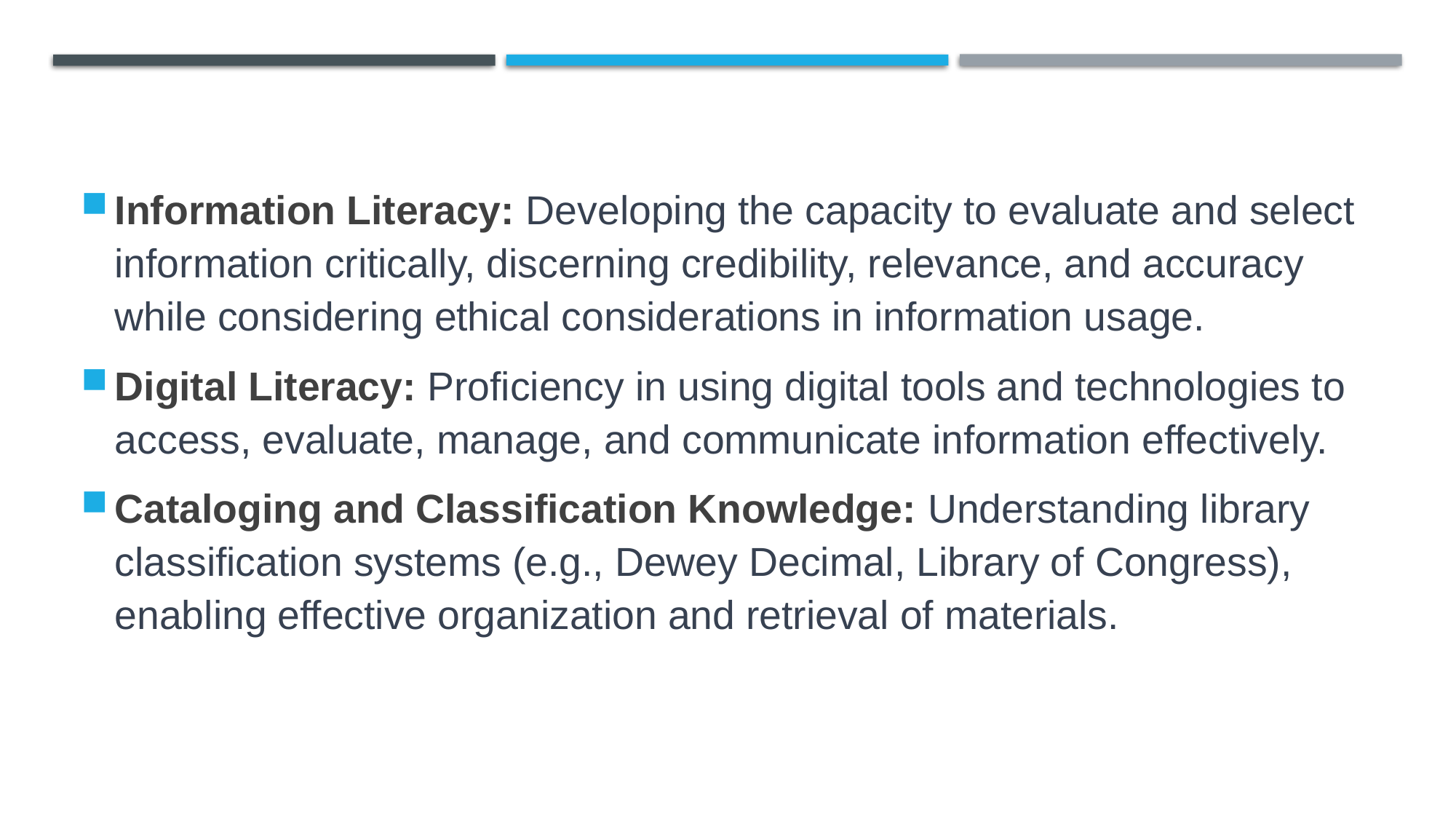

Information Literacy: Developing the capacity to evaluate and select information critically, discerning credibility, relevance, and accuracy while considering ethical considerations in information usage.
Digital Literacy: Proficiency in using digital tools and technologies to access, evaluate, manage, and communicate information effectively.
Cataloging and Classification Knowledge: Understanding library classification systems (e.g., Dewey Decimal, Library of Congress), enabling effective organization and retrieval of materials.